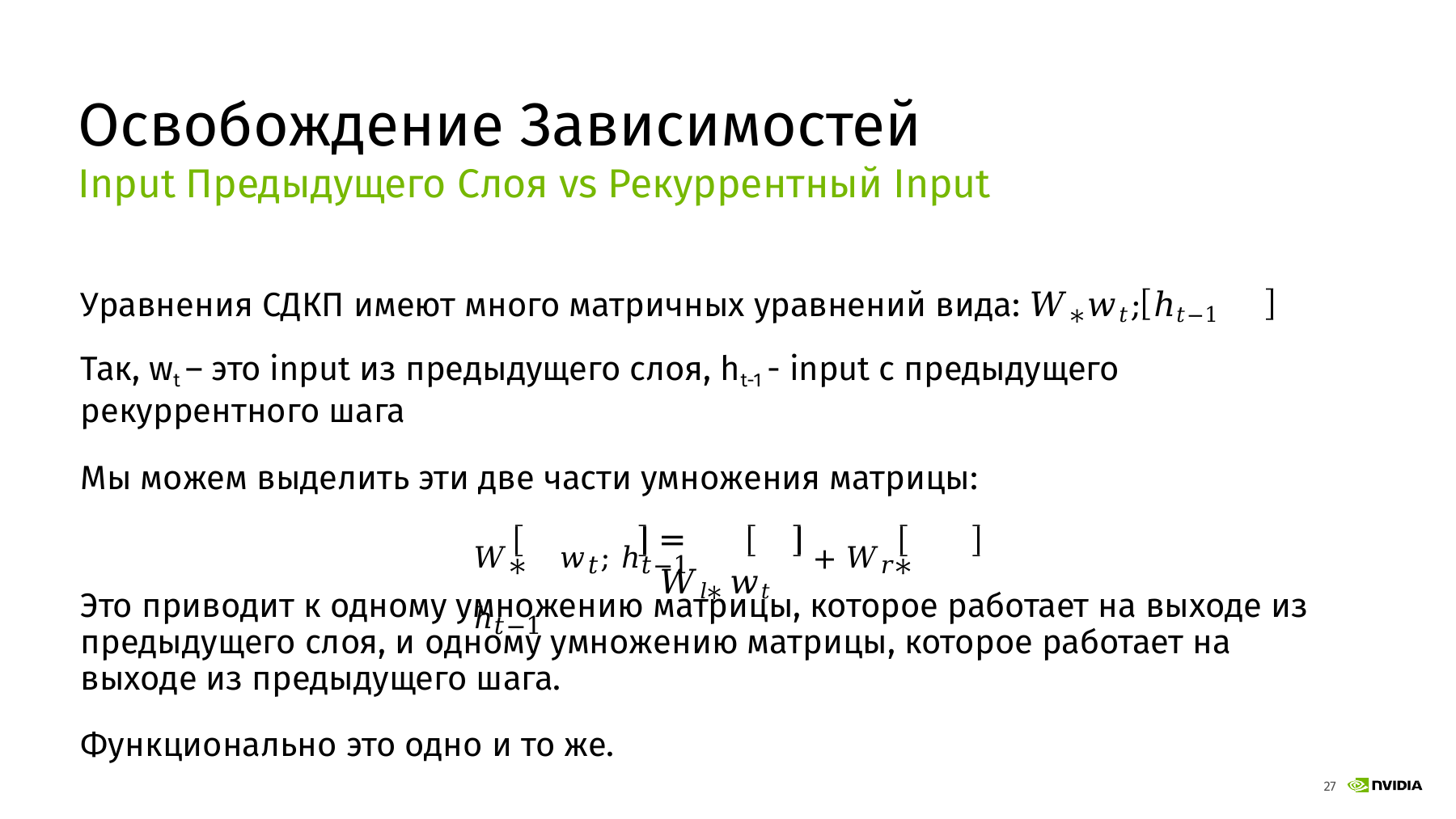

# Освобождение Зависимостей
Input Предыдущего Слоя vs Рекуррентный Input
Уравнения СДКП имеют много матричных уравнений вида: 𝑊∗ 𝑤𝑡; ℎ𝑡−1
Так, wt – это input из предыдущего слоя, ht-1 - input с предыдущего рекуррентного шага
Мы можем выделить эти две части умножения матрицы:

= 𝑊𝑙∗ 𝑤𝑡
𝑊∗       𝑤𝑡; ℎ𝑡−1	+ 𝑊𝑟∗ ℎ𝑡−1

Это приводит к одному умножению матрицы, которое работает на выходе из предыдущего слоя, и одному умножению матрицы, которое работает на выходе из предыдущего шага.
Функционально это одно и то же.
27